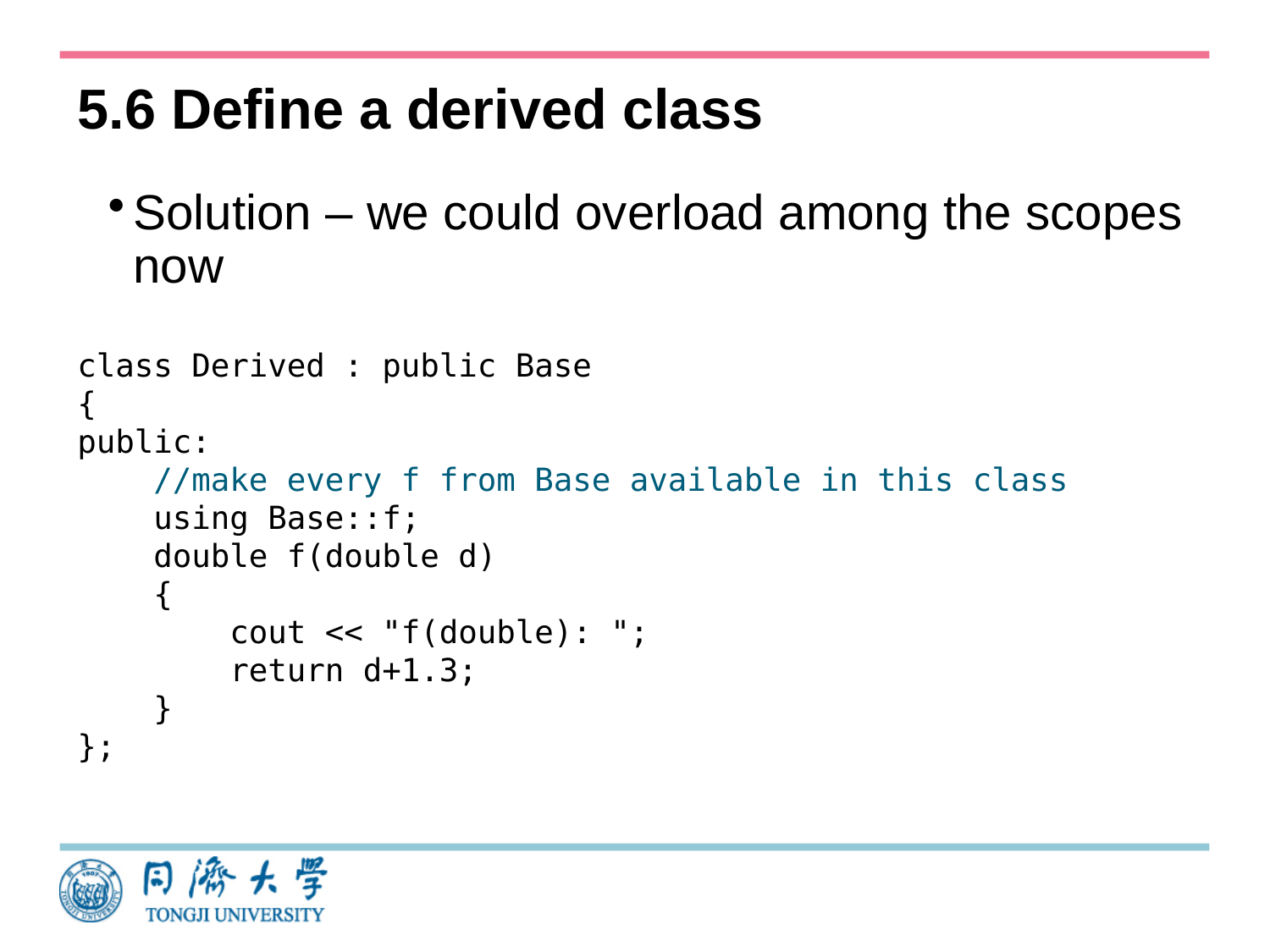

# 5.6 Define a derived class
Solution – we could overload among the scopes now
class Derived : public Base
{
public:
    //make every f from Base available in this class
    using Base::f;
    double f(double d)
    {
        cout << "f(double): ";
        return d+1.3;
    }
};